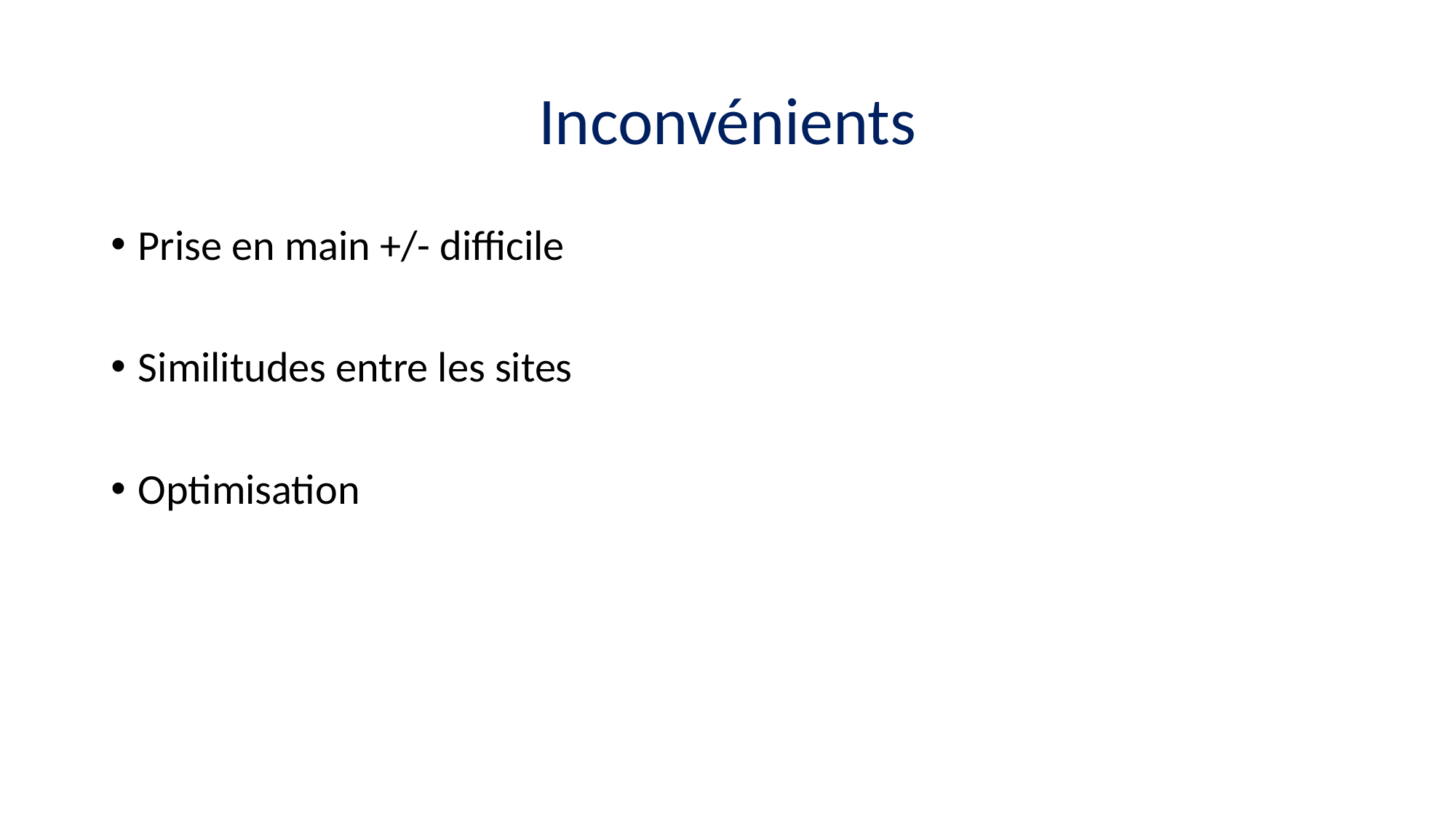

# Inconvénients
Prise en main +/- difficile

Similitudes entre les sites

Optimisation